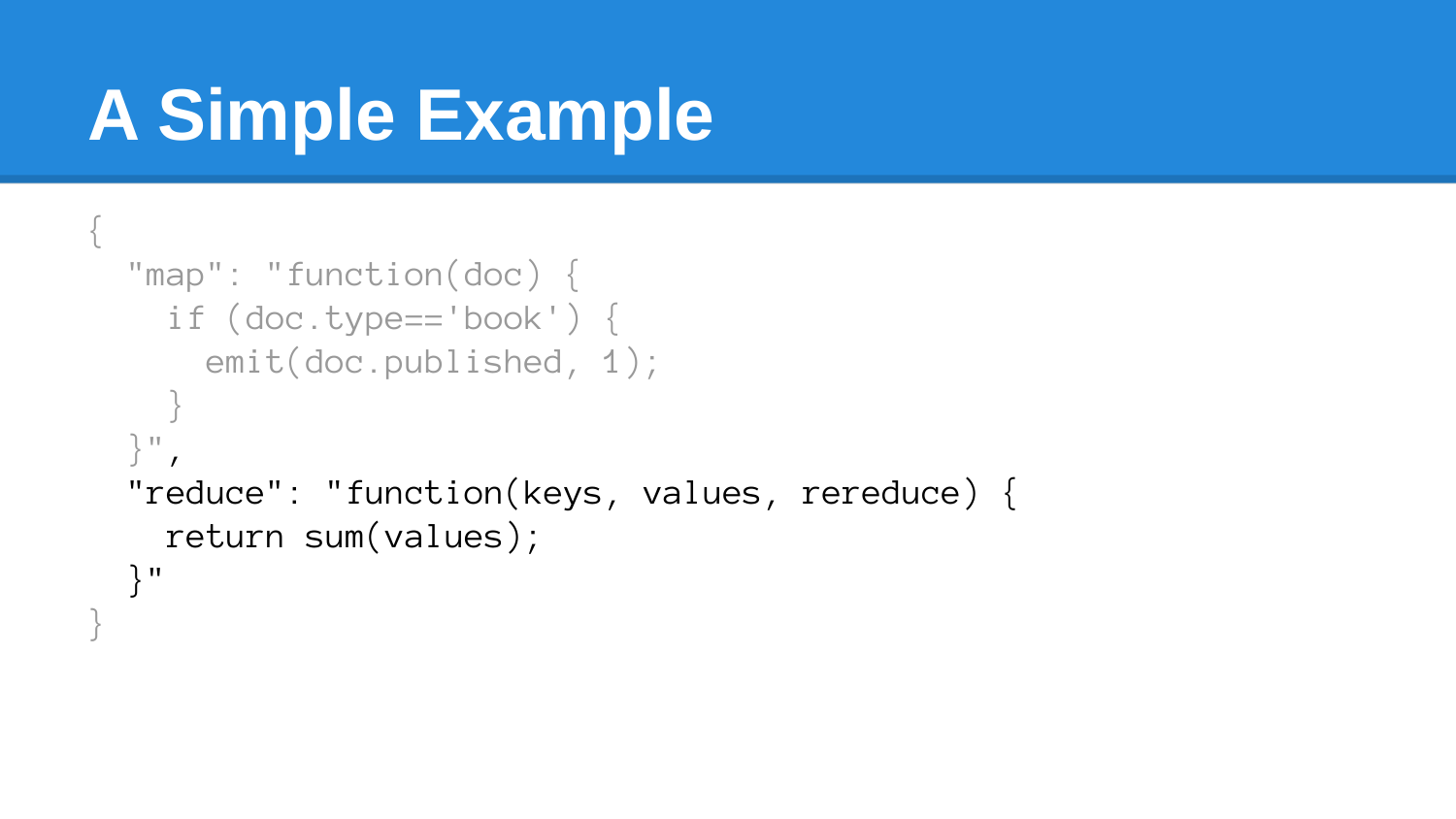

# A Simple Example
{
  "map": "function(doc) {
    if (doc.type=='book') {
      emit(doc.published, 1);
    }
  }",
  "reduce": "function(keys, values, rereduce) {
    return sum(values);
  }"
}